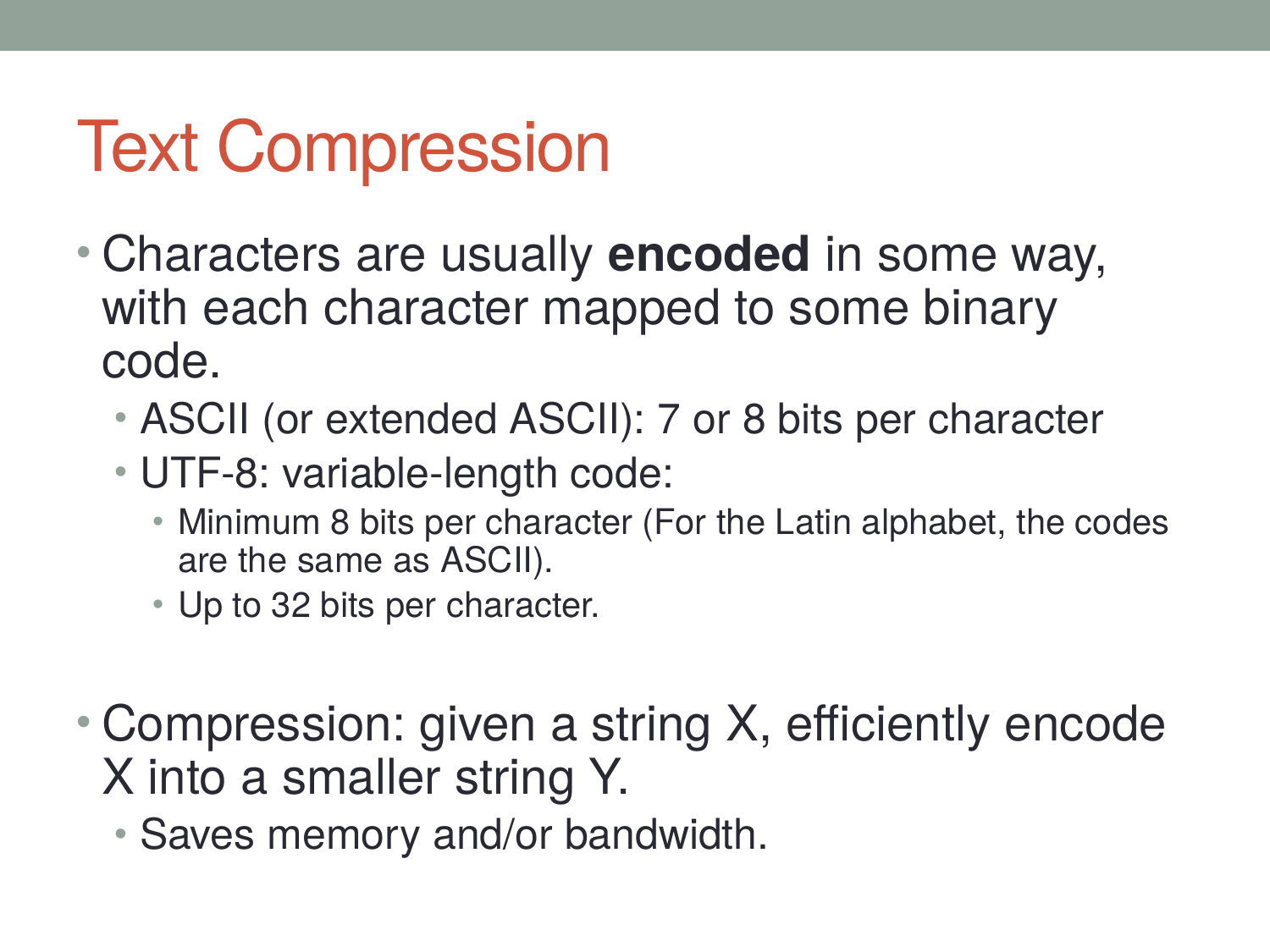

# Text Compression
Characters are usually encoded in some way, with each character mapped to some binary code.
ASCII (or extended ASCII): 7 or 8 bits per character
UTF-8: variable-length code:
Minimum 8 bits per character (For the Latin alphabet, the codes are the same as ASCII).
Up to 32 bits per character.

Compression: given a string X, efficiently encode X into a smaller string Y.
Saves memory and/or bandwidth.